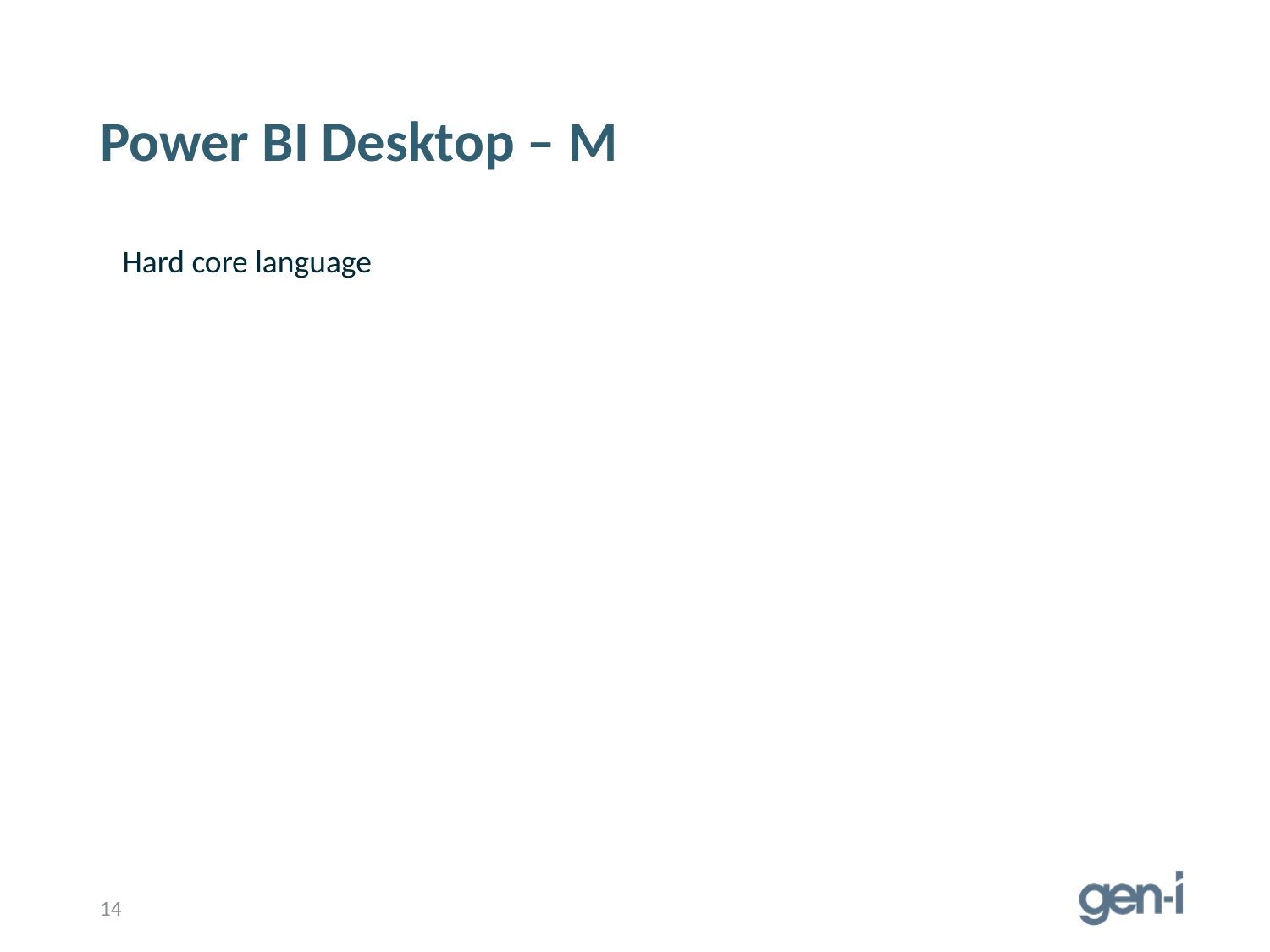

# Power BI Desktop – M
Hard core language
14